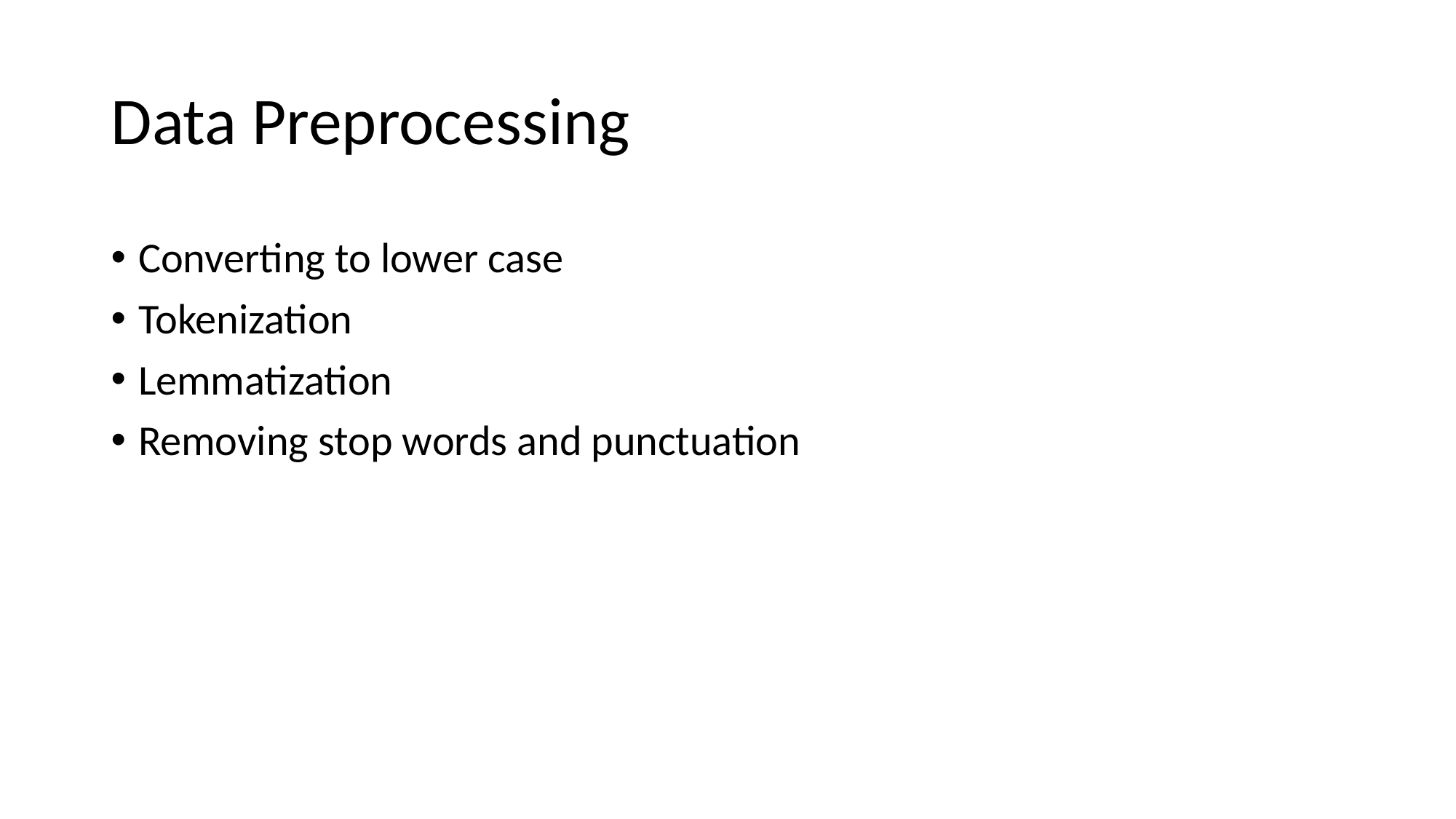

# Data Preprocessing
Converting to lower case
Tokenization
Lemmatization
Removing stop words and punctuation